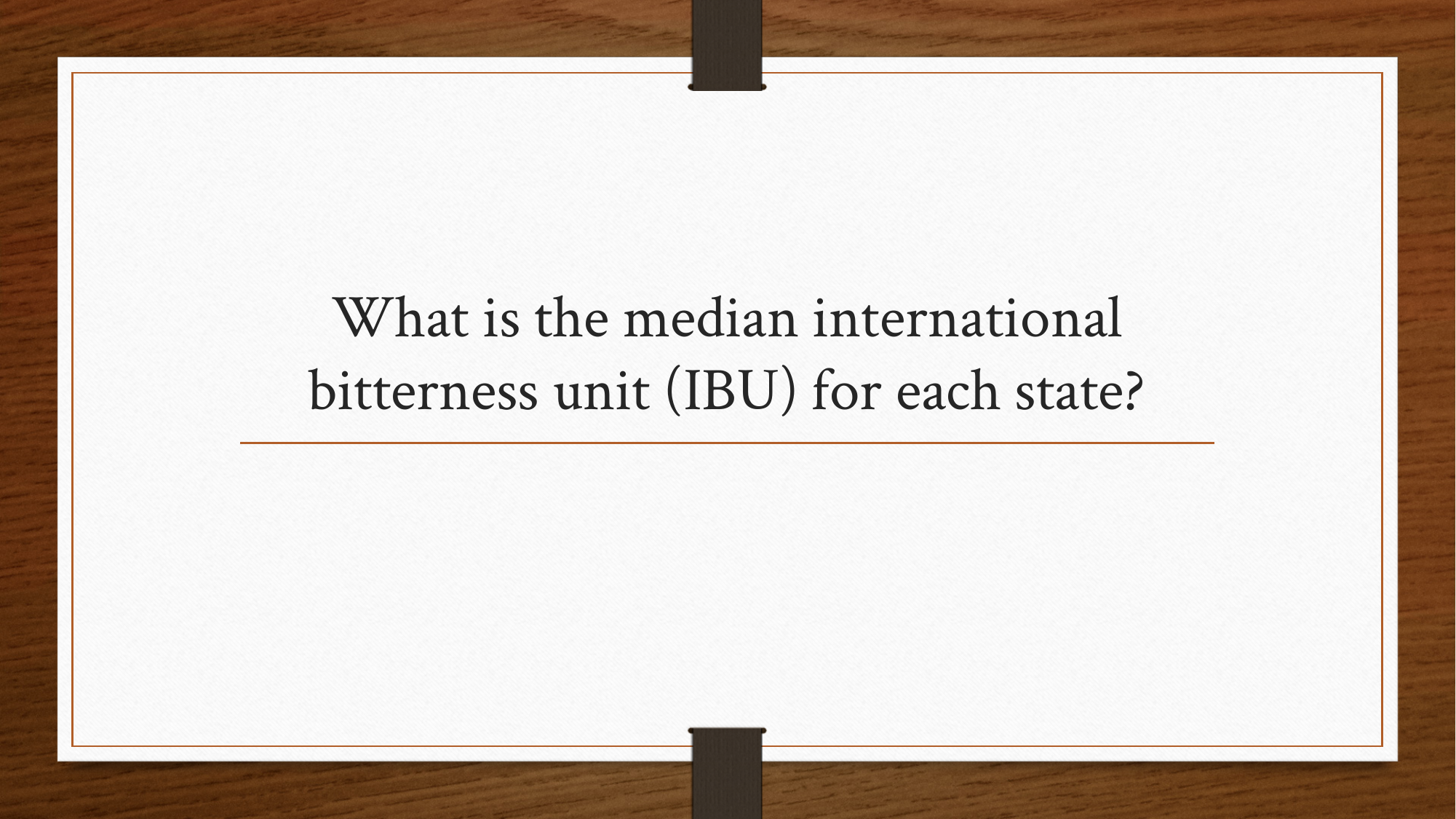

# What is the median international bitterness unit (IBU) for each state?